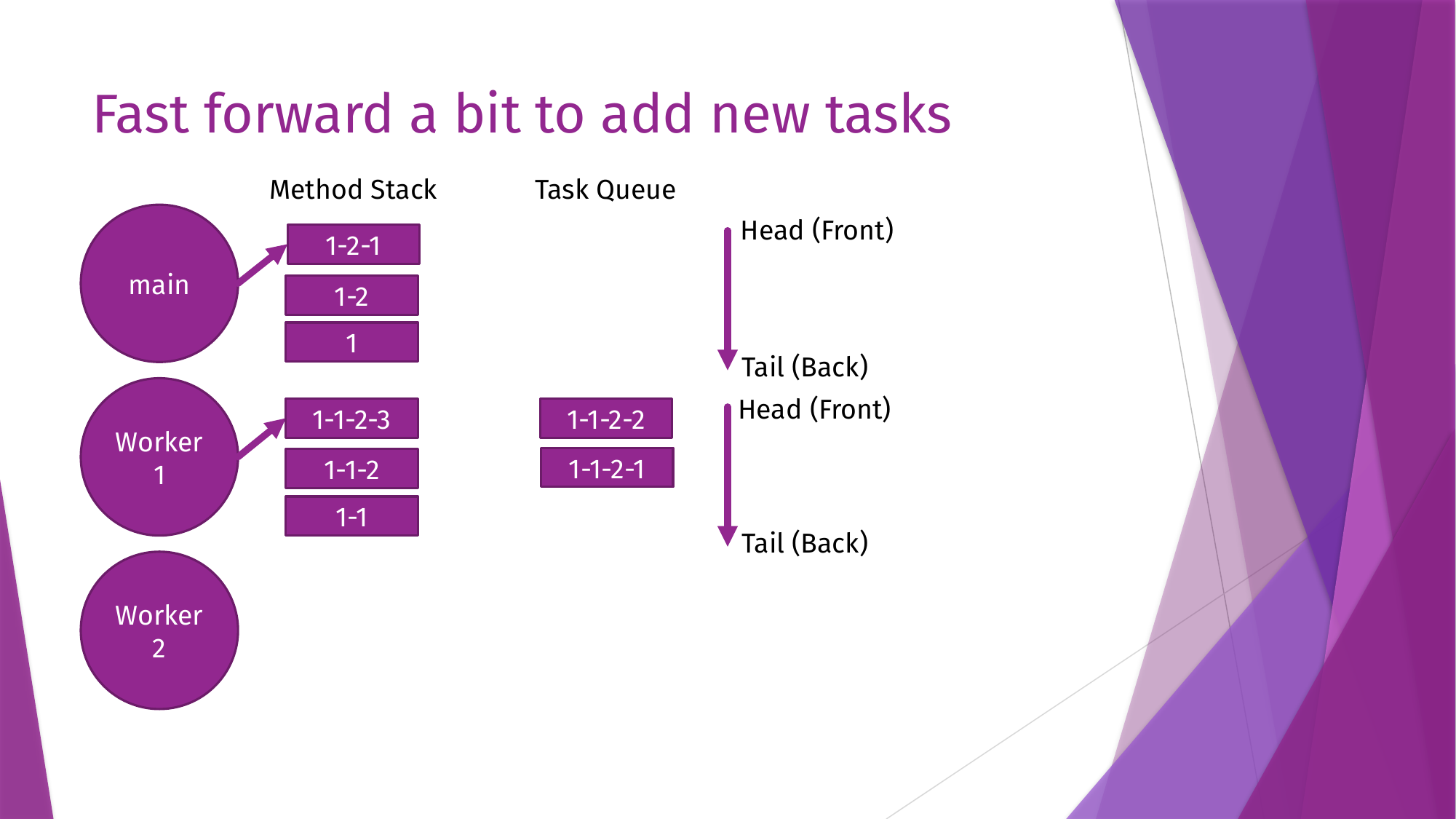

# Fast forward a bit to add new tasks
Method Stack
Task Queue
main
Head (Front)
1-2-1
1-2
1
Tail (Back)
Worker 1
Head (Front)
1-1-2-2
1-1-2-3
1-1-2-1
1-1-2
1-1
Tail (Back)
Worker 2